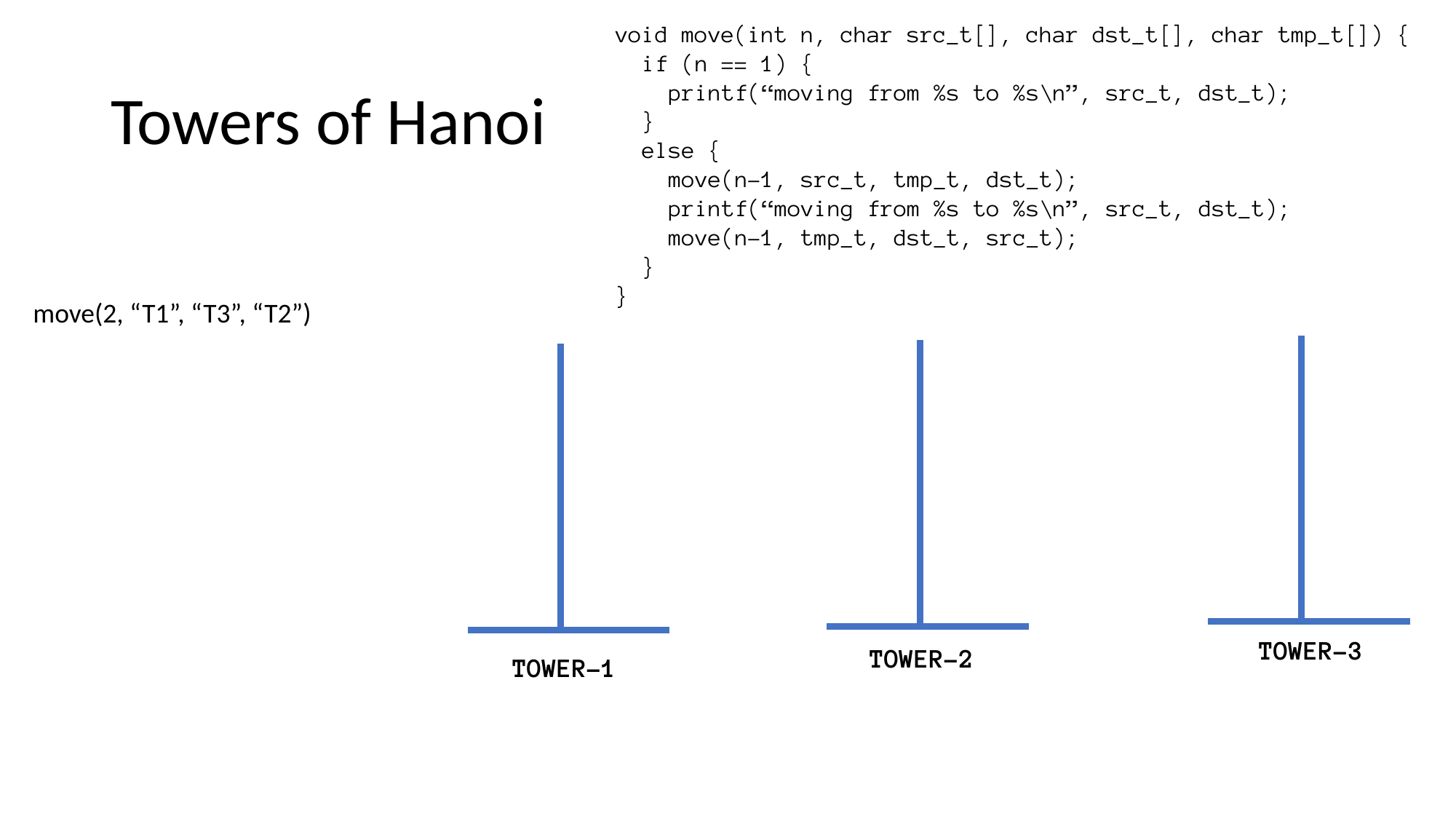

void move(int n, char src_t[], char dst_t[], char tmp_t[]) {
  if (n == 1) {
    printf(“moving from %s to %s\n”, src_t, dst_t);
  }
  else {
    move(n-1, src_t, tmp_t, dst_t);
    printf(“moving from %s to %s\n”, src_t, dst_t);
    move(n-1, tmp_t, dst_t, src_t);
  }
}
# Towers of Hanoi
move(2, “T1”, “T3”, “T2”)
TOWER-3
TOWER-2
TOWER-1